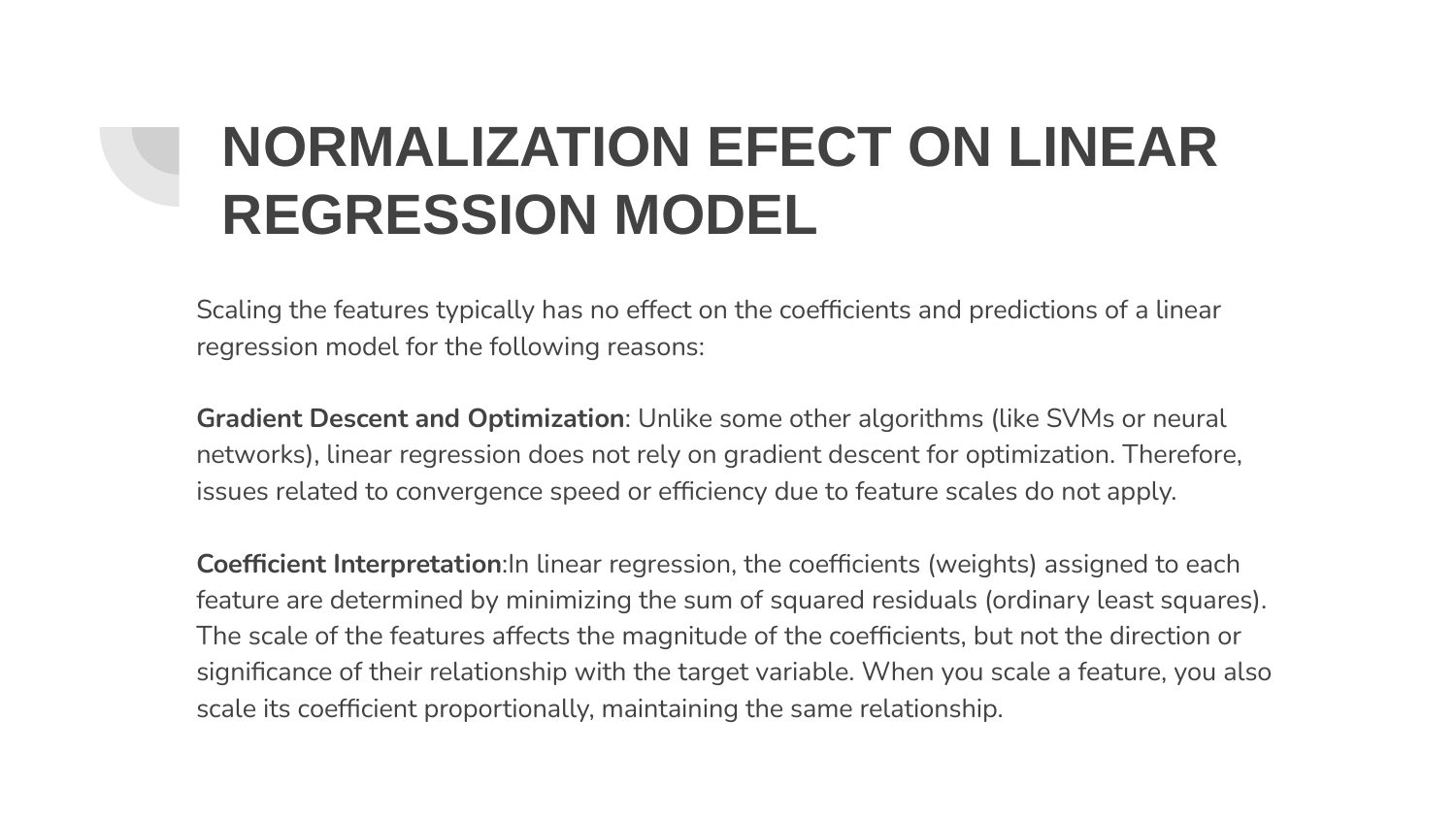

# NORMALIZATION EFECT ON LINEAR REGRESSION MODEL
Scaling the features typically has no effect on the coefficients and predictions of a linear regression model for the following reasons:

Gradient Descent and Optimization: Unlike some other algorithms (like SVMs or neural networks), linear regression does not rely on gradient descent for optimization. Therefore, issues related to convergence speed or efficiency due to feature scales do not apply.

Coefficient Interpretation:In linear regression, the coefficients (weights) assigned to each feature are determined by minimizing the sum of squared residuals (ordinary least squares). The scale of the features affects the magnitude of the coefficients, but not the direction or significance of their relationship with the target variable. When you scale a feature, you also scale its coefficient proportionally, maintaining the same relationship.